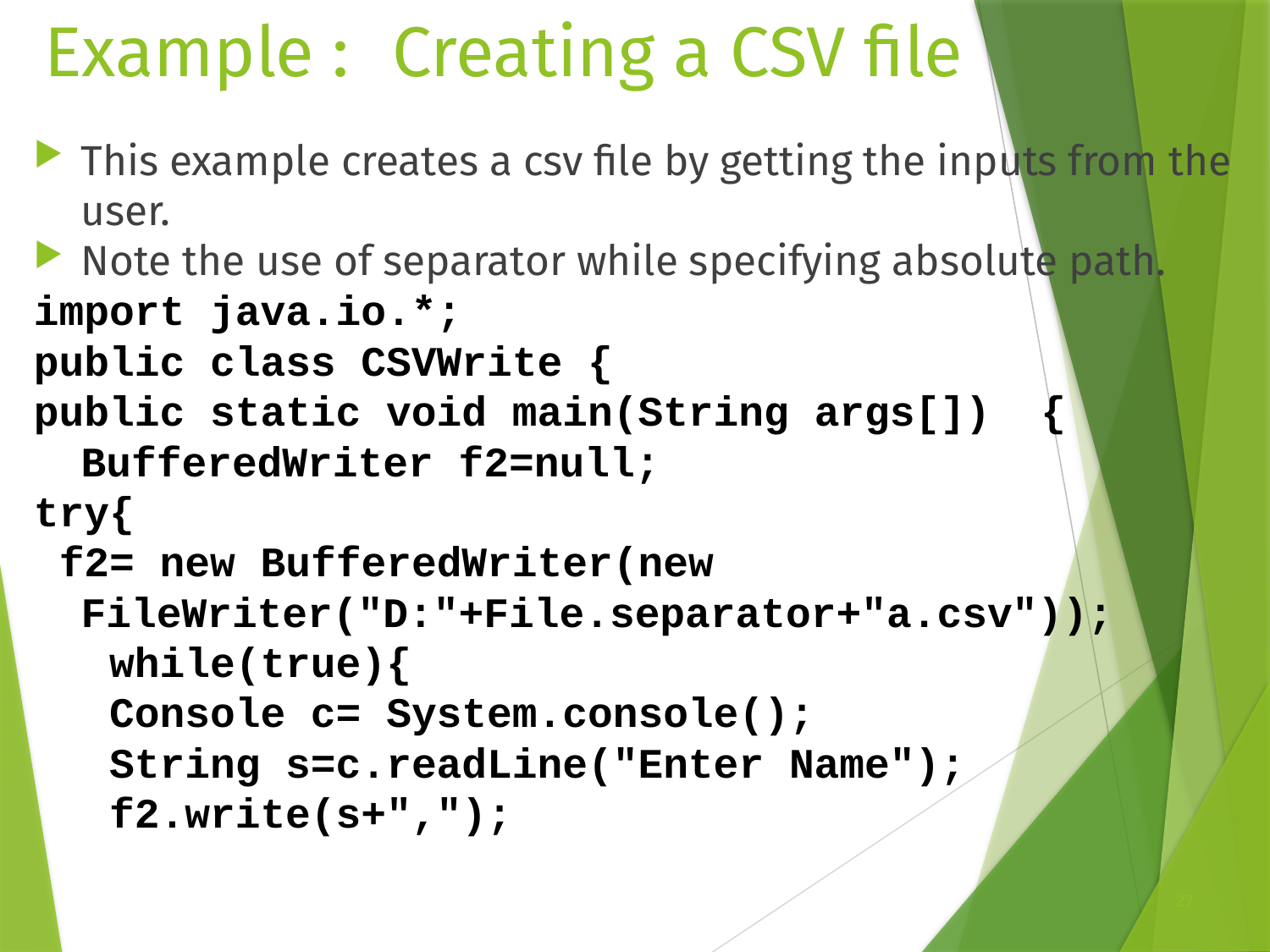

# Example : Creating a CSV file
This example creates a csv file by getting the inputs from the user.
Note the use of separator while specifying absolute path.
import java.io.*;
public class CSVWrite {
public static void main(String args[])  {
	BufferedWriter f2=null;
try{
 f2= new BufferedWriter(new FileWriter("D:"+File.separator+"a.csv"));
   while(true){
   Console c= System.console();
   String s=c.readLine("Enter Name");
   f2.write(s+",");

27